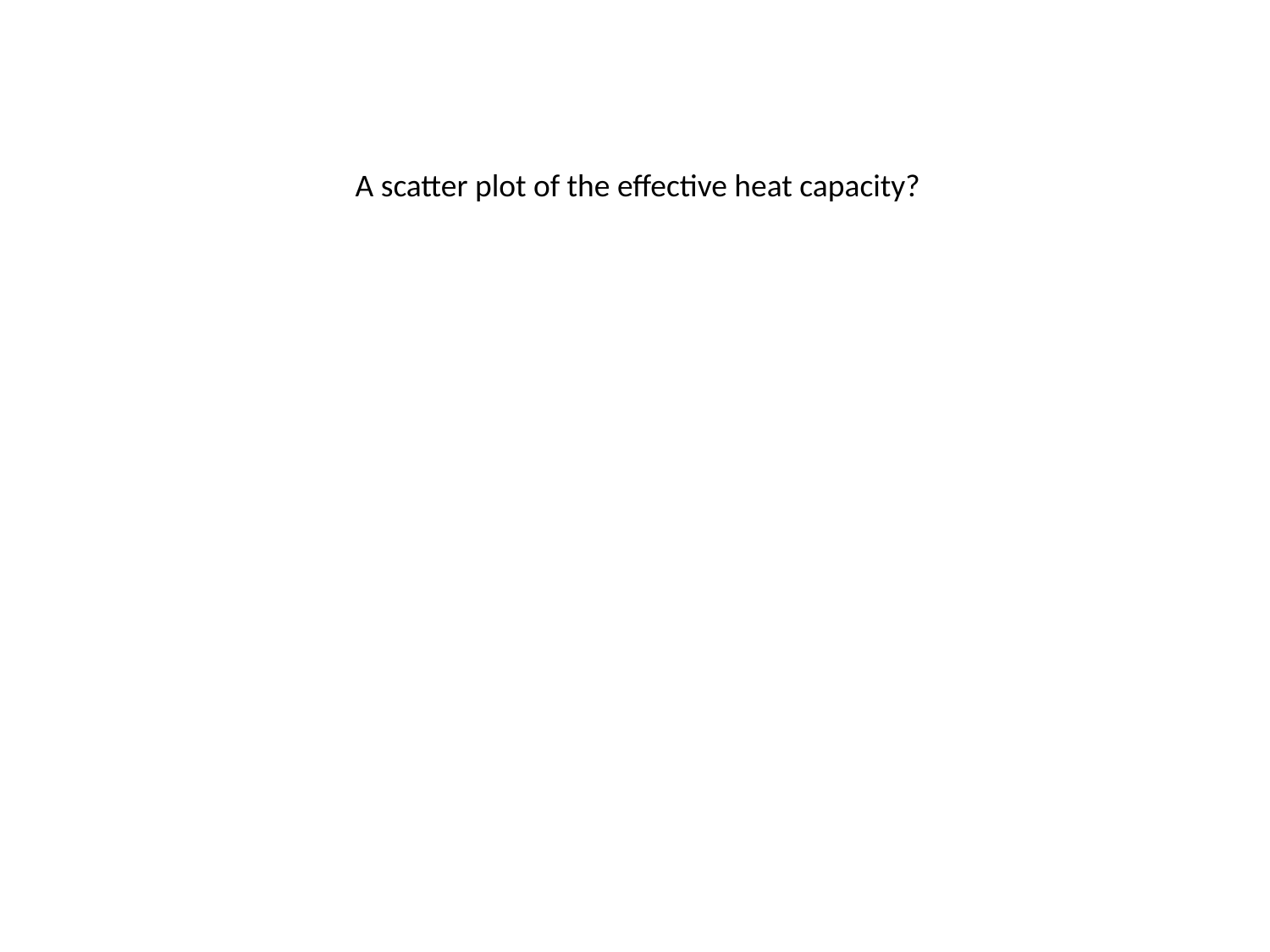

A scatter plot of the effective heat capacity?